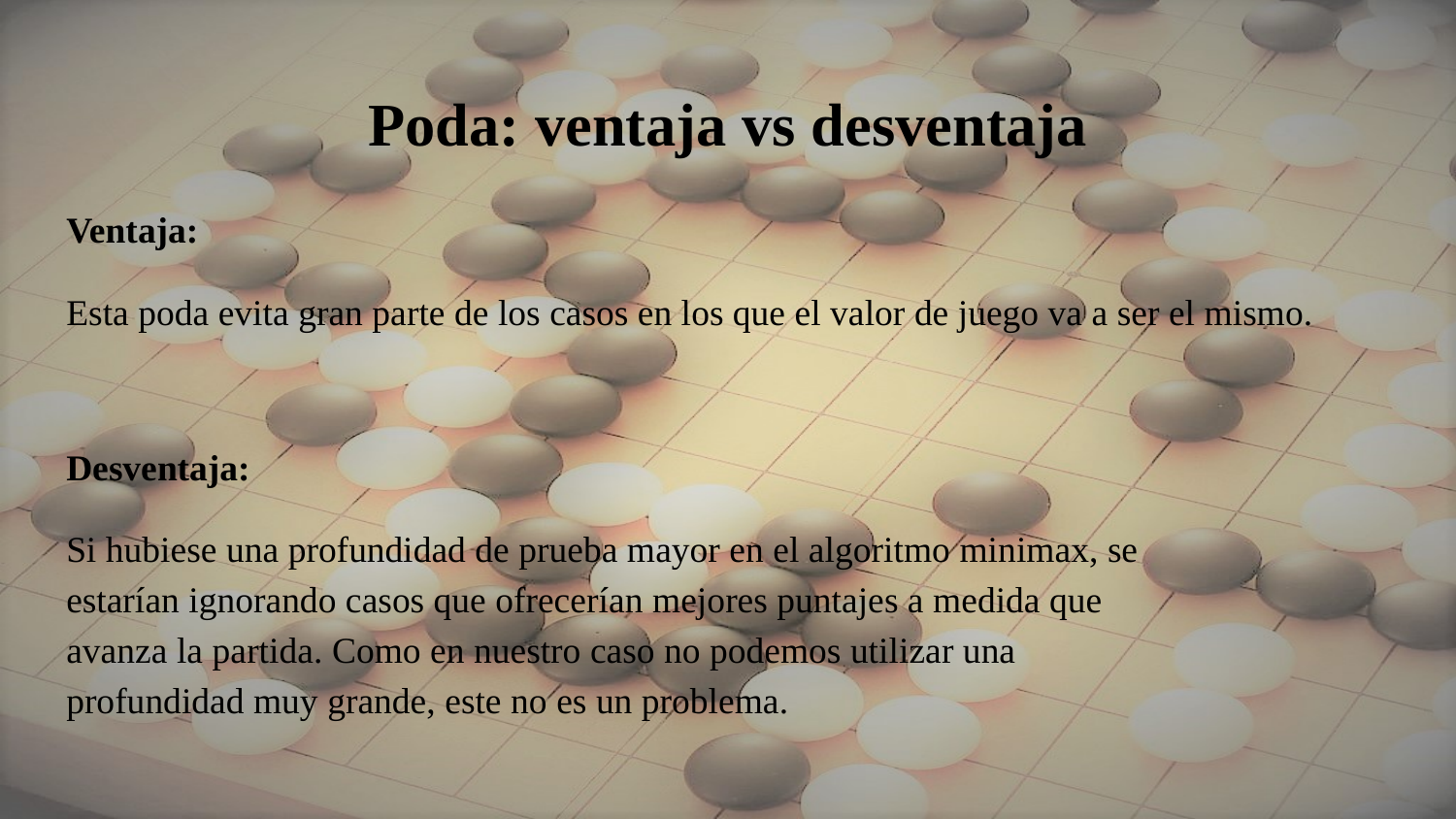

# Poda: ventaja vs desventaja
Ventaja:
Esta poda evita gran parte de los casos en los que el valor de juego va a ser el mismo.

Desventaja:
Si hubiese una profundidad de prueba mayor en el algoritmo minimax, se estarían ignorando casos que ofrecerían mejores puntajes a medida que avanza la partida. Como en nuestro caso no podemos utilizar una profundidad muy grande, este no es un problema.